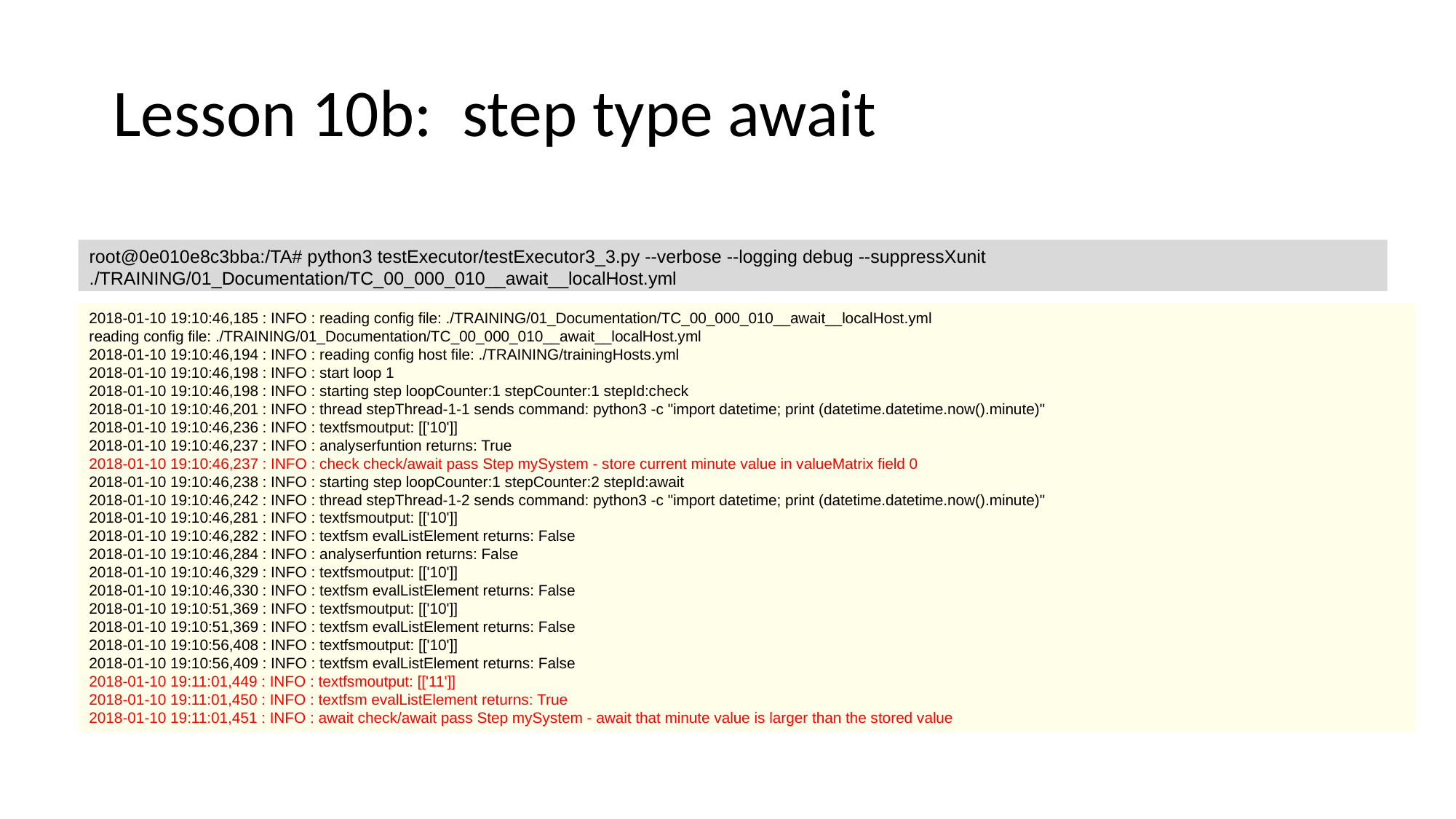

# Lesson 10b:  step type await
root@0e010e8c3bba:/TA# python3 testExecutor/testExecutor3_3.py --verbose --logging debug --suppressXunit ./TRAINING/01_Documentation/TC_00_000_010__await__localHost.yml
2018-01-10 19:10:46,185 : INFO : reading config file: ./TRAINING/01_Documentation/TC_00_000_010__await__localHost.yml
reading config file: ./TRAINING/01_Documentation/TC_00_000_010__await__localHost.yml
2018-01-10 19:10:46,194 : INFO : reading config host file: ./TRAINING/trainingHosts.yml
2018-01-10 19:10:46,198 : INFO : start loop 1
2018-01-10 19:10:46,198 : INFO : starting step loopCounter:1 stepCounter:1 stepId:check
2018-01-10 19:10:46,201 : INFO : thread stepThread-1-1 sends command: python3 -c "import datetime; print (datetime.datetime.now().minute)"
2018-01-10 19:10:46,236 : INFO : textfsmoutput: [['10']]
2018-01-10 19:10:46,237 : INFO : analyserfuntion returns: True
2018-01-10 19:10:46,237 : INFO : check check/await pass Step mySystem - store current minute value in valueMatrix field 0
2018-01-10 19:10:46,238 : INFO : starting step loopCounter:1 stepCounter:2 stepId:await
2018-01-10 19:10:46,242 : INFO : thread stepThread-1-2 sends command: python3 -c "import datetime; print (datetime.datetime.now().minute)"
2018-01-10 19:10:46,281 : INFO : textfsmoutput: [['10']]
2018-01-10 19:10:46,282 : INFO : textfsm evalListElement returns: False
2018-01-10 19:10:46,284 : INFO : analyserfuntion returns: False
2018-01-10 19:10:46,329 : INFO : textfsmoutput: [['10']]
2018-01-10 19:10:46,330 : INFO : textfsm evalListElement returns: False
2018-01-10 19:10:51,369 : INFO : textfsmoutput: [['10']]
2018-01-10 19:10:51,369 : INFO : textfsm evalListElement returns: False
2018-01-10 19:10:56,408 : INFO : textfsmoutput: [['10']]
2018-01-10 19:10:56,409 : INFO : textfsm evalListElement returns: False
2018-01-10 19:11:01,449 : INFO : textfsmoutput: [['11']]
2018-01-10 19:11:01,450 : INFO : textfsm evalListElement returns: True
2018-01-10 19:11:01,451 : INFO : await check/await pass Step mySystem - await that minute value is larger than the stored value